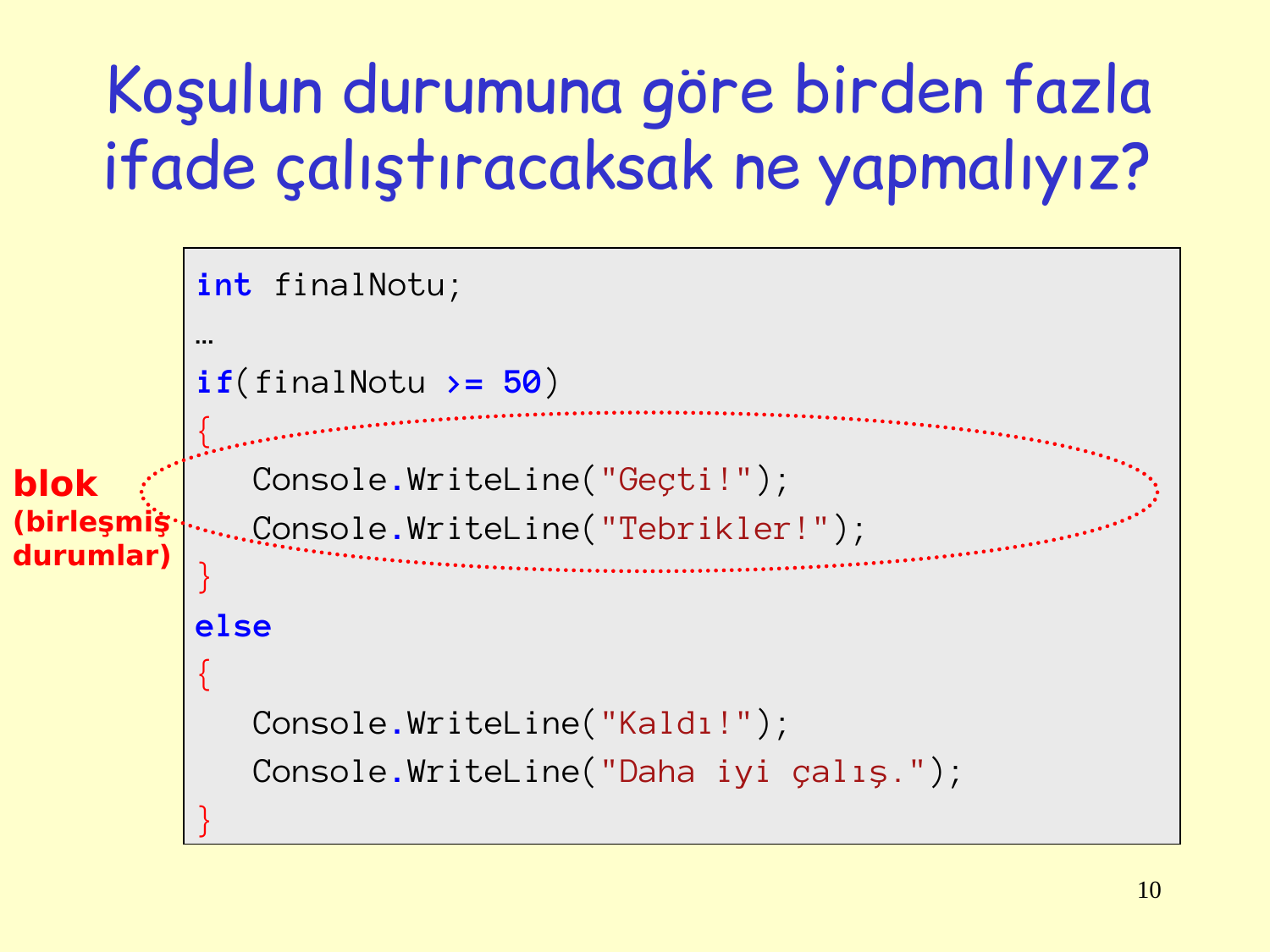

# Koşulun durumuna göre birden fazla ifade çalıştıracaksak ne yapmalıyız?
int finalNotu;
…
if(finalNotu >= 50)
{
   Console.WriteLine("Geçti!");
   Console.WriteLine("Tebrikler!");
}
else
{
   Console.WriteLine("Kaldı!");
   Console.WriteLine("Daha iyi çalış.");
}

blok
(birleşmiş durumlar)
10